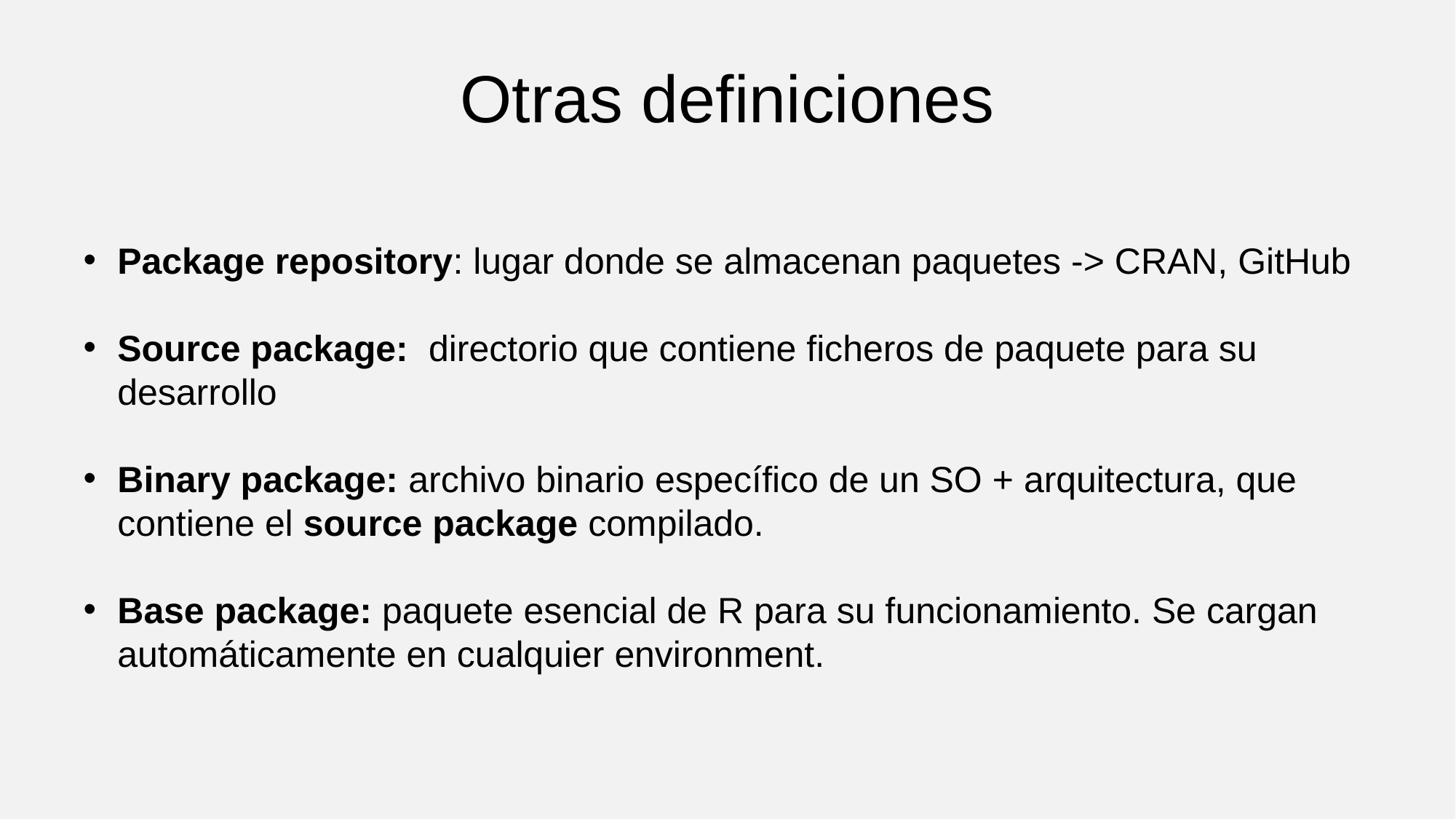

# Otras definiciones
Package repository: lugar donde se almacenan paquetes -> CRAN, GitHub

Source package:  directorio que contiene ficheros de paquete para su desarrollo

Binary package: archivo binario específico de un SO + arquitectura, que contiene el source package compilado.

Base package: paquete esencial de R para su funcionamiento. Se cargan automáticamente en cualquier environment.